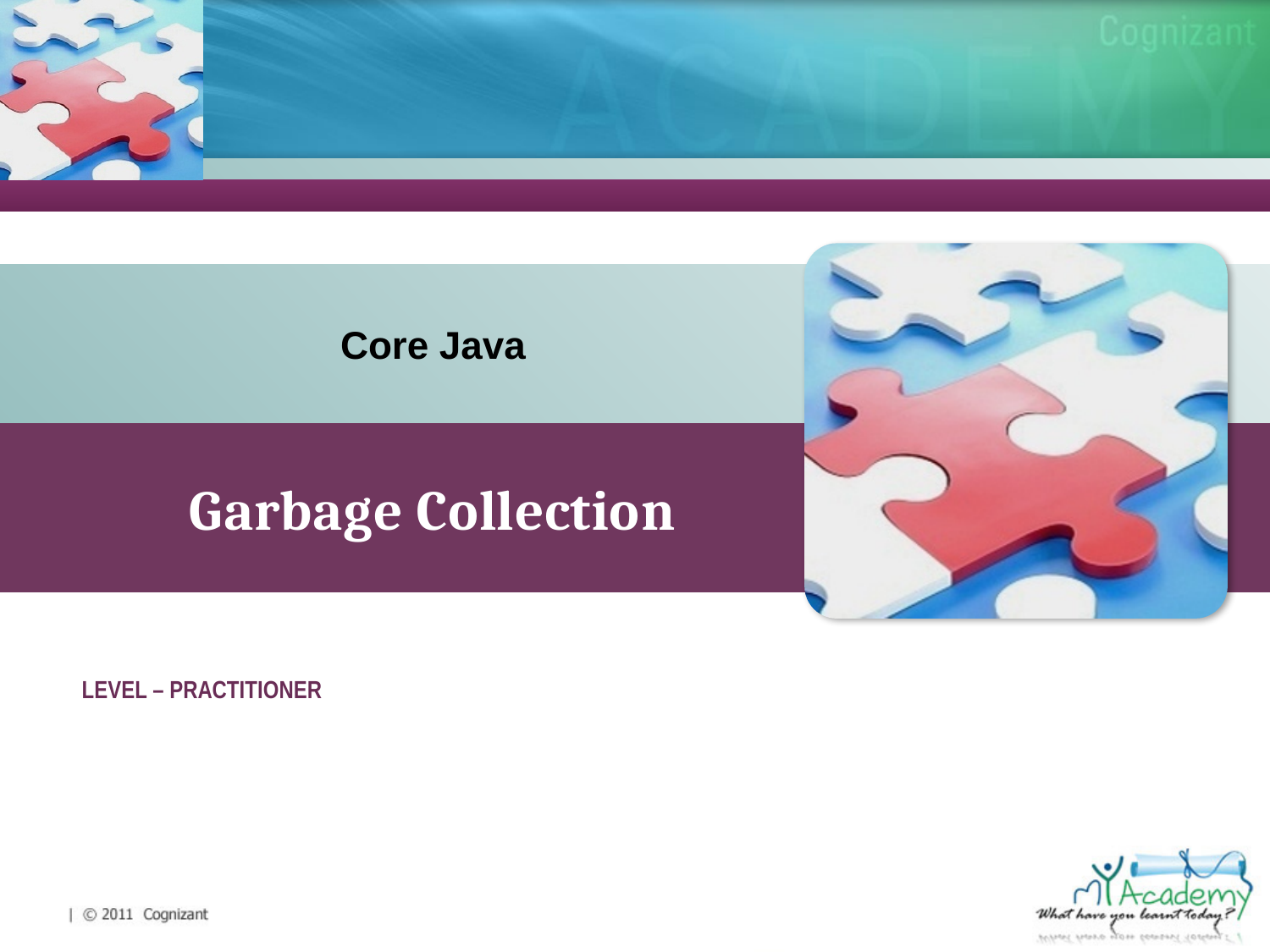

Core Java
Garbage Collection
LEVEL – PRACTITIONER